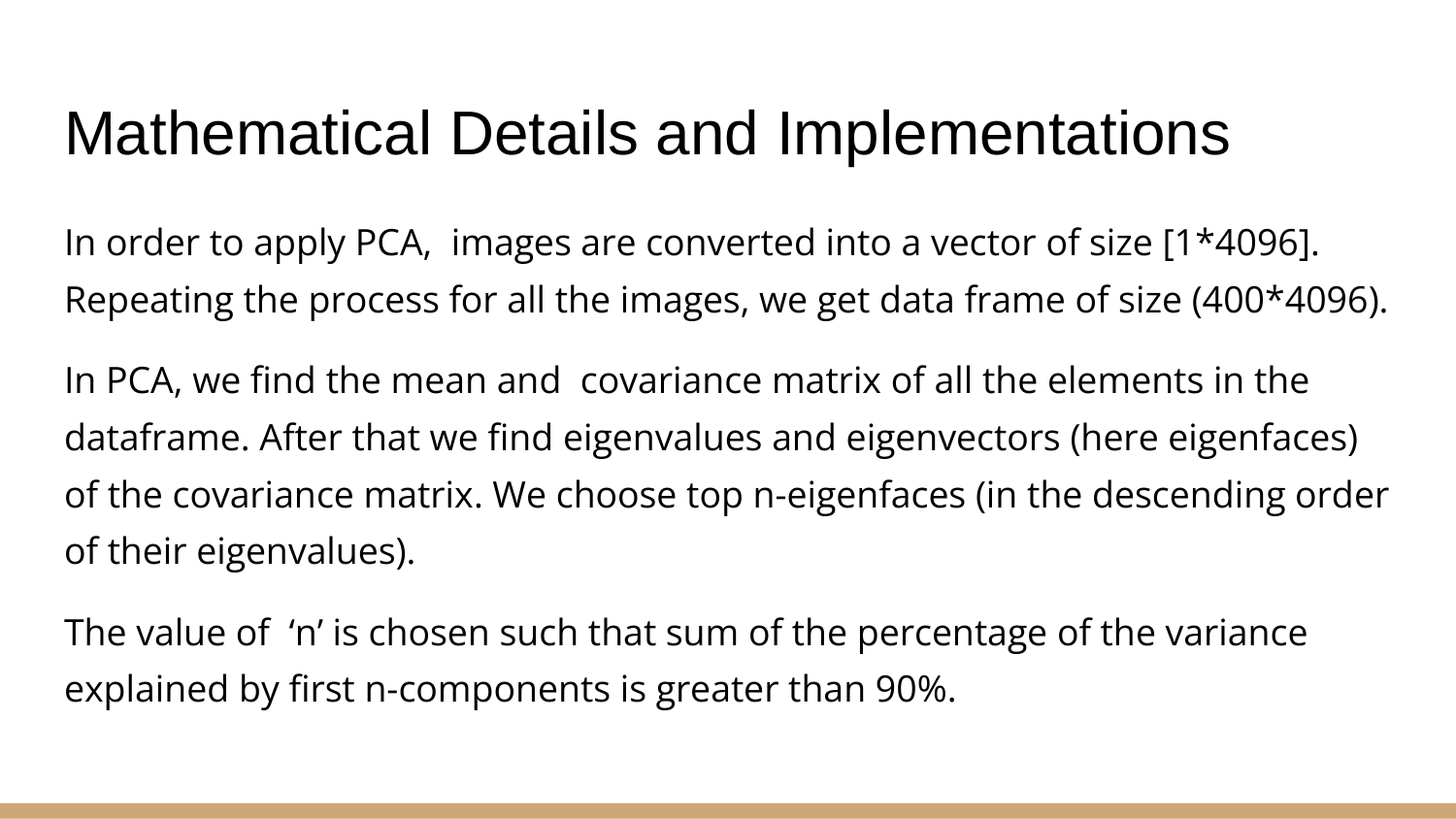

# Mathematical Details and Implementations
In order to apply PCA,  images are converted into a vector of size [1*4096]. Repeating the process for all the images, we get data frame of size (400*4096).
In PCA, we find the mean and  covariance matrix of all the elements in the dataframe. After that we find eigenvalues and eigenvectors (here eigenfaces) of the covariance matrix. We choose top n-eigenfaces (in the descending order of their eigenvalues).
The value of  ‘n’ is chosen such that sum of the percentage of the variance explained by first n-components is greater than 90%.